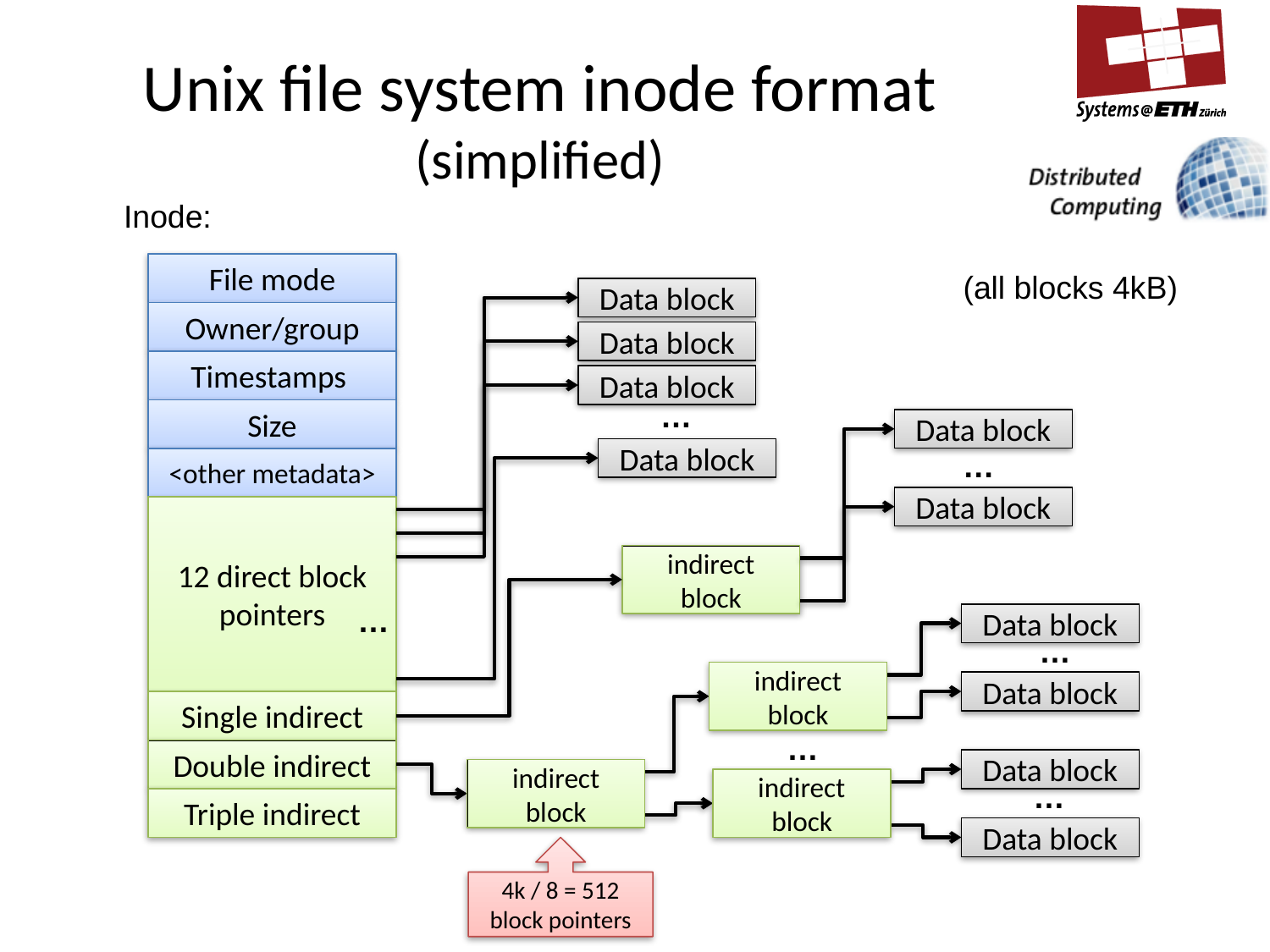

# Unix file system inode format (simplified)
Inode:
File mode
Data block
Owner/group
Data block
Timestamps
Data block
…
Size
Data block
Data block
…
<other metadata>
Data block
12 direct block pointers

indirect block

…
Data block
…
indirect block

Data block
Single indirect
…
Double indirect
Data block
indirect block

indirect block

…
Triple indirect
Data block
(all blocks 4kB)
4k / 8 = 512 block pointers